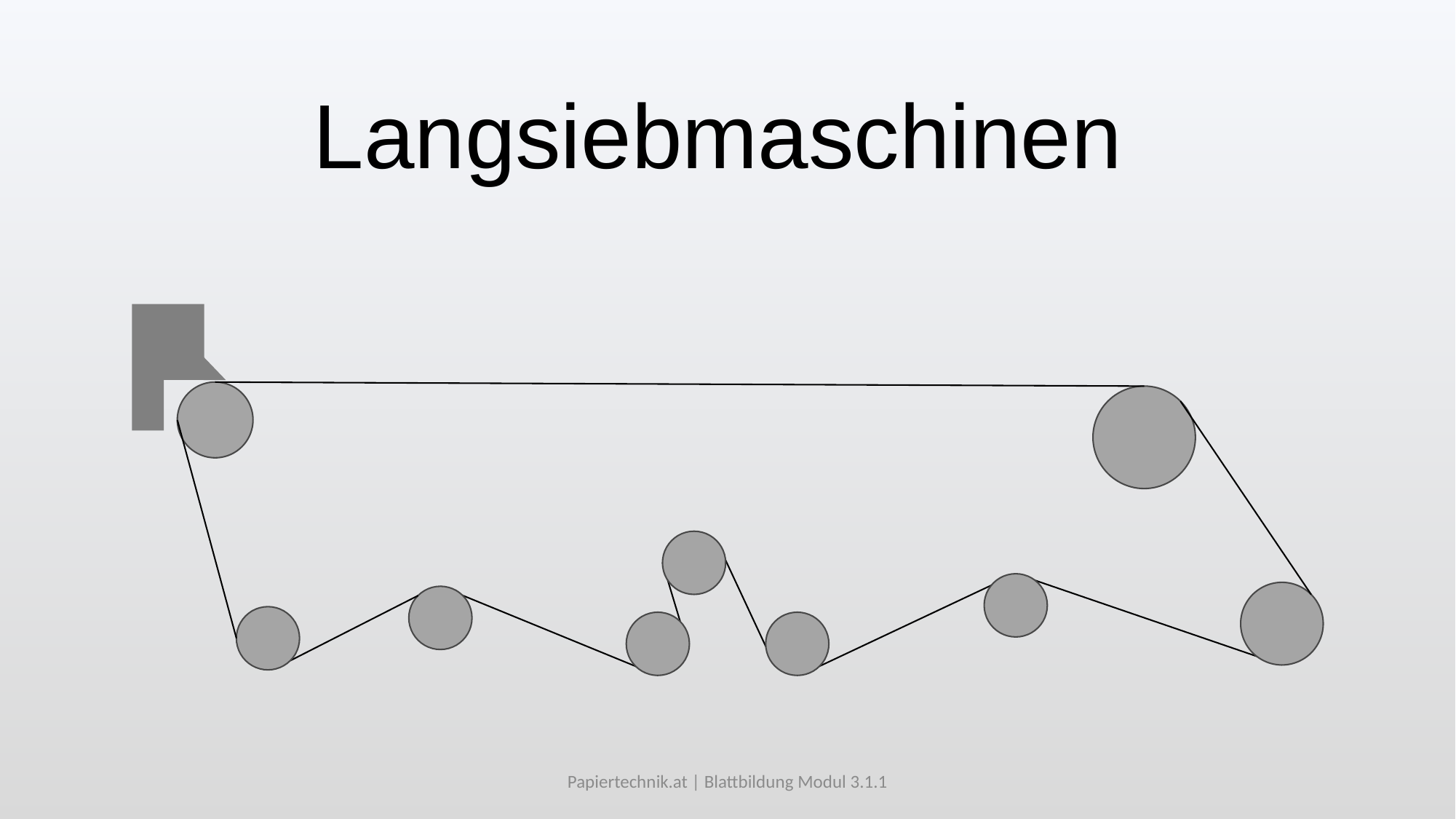

# Langsiebmaschinen

Papiertechnik.at | Blattbildung Modul 3.1.1